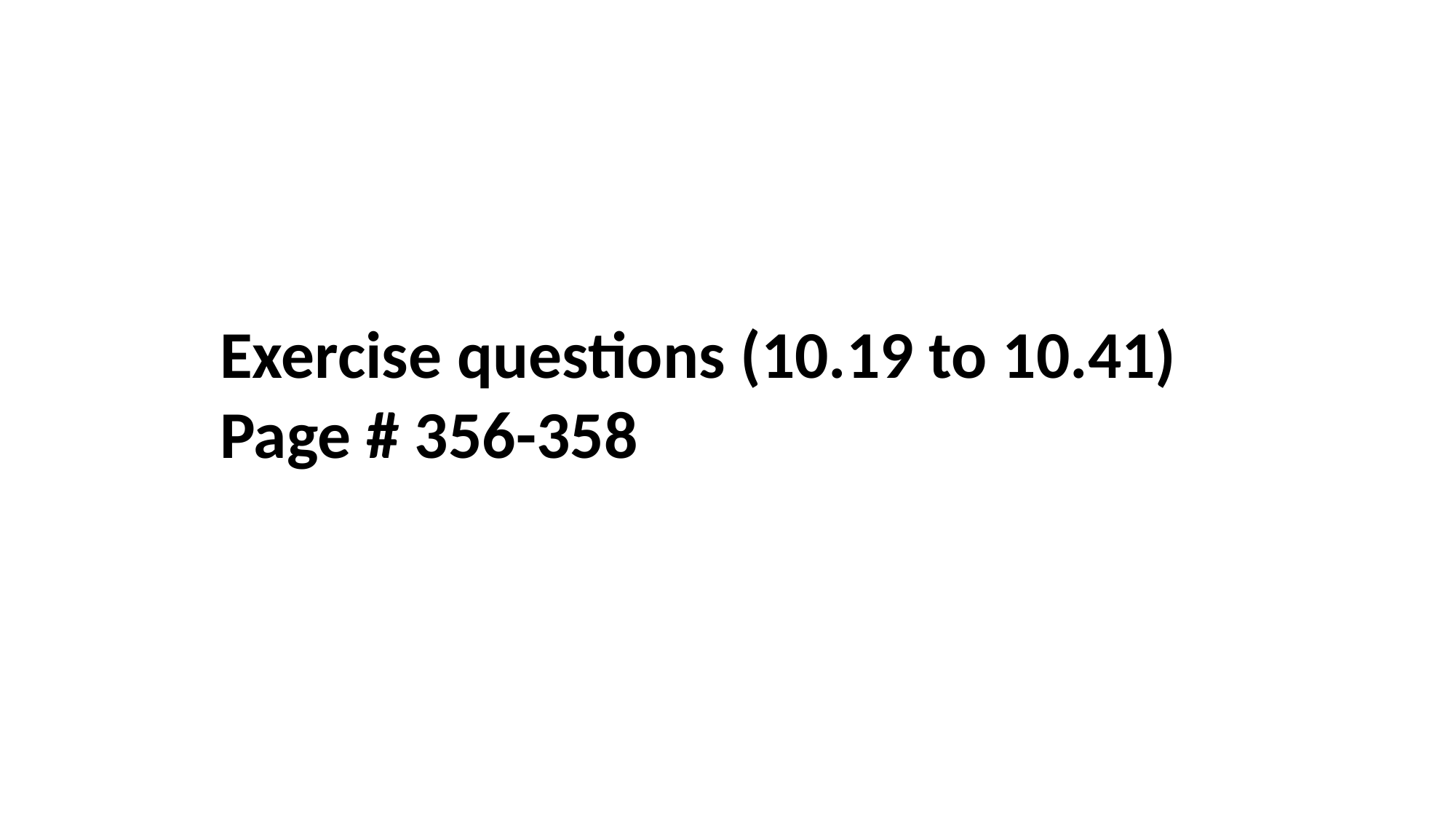

Exercise questions (10.19 to 10.41)
Page # 356-358